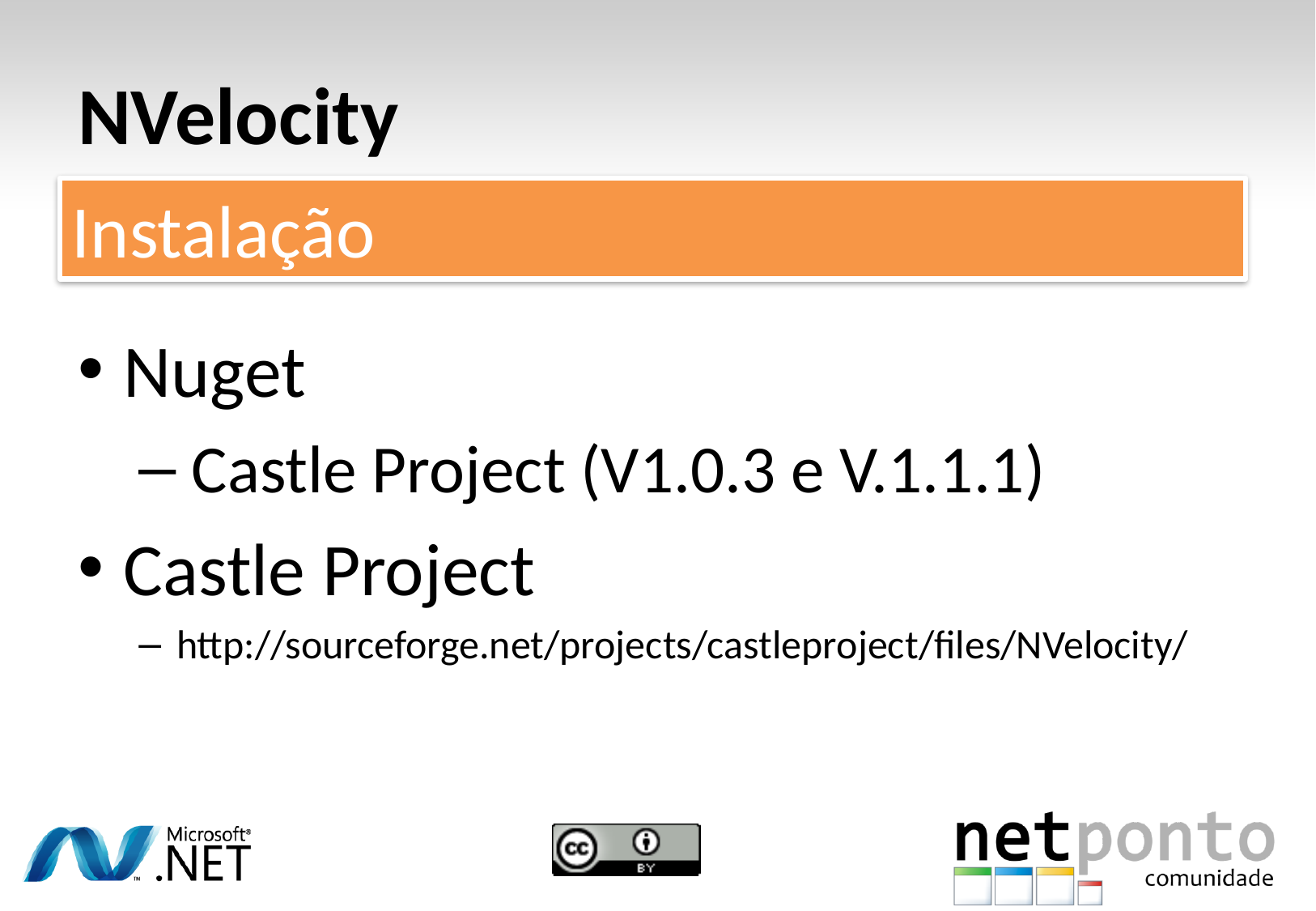

# NVelocity

Instalação
Nuget
 Castle Project (V1.0.3 e V.1.1.1)
Castle Project
http://sourceforge.net/projects/castleproject/files/NVelocity/